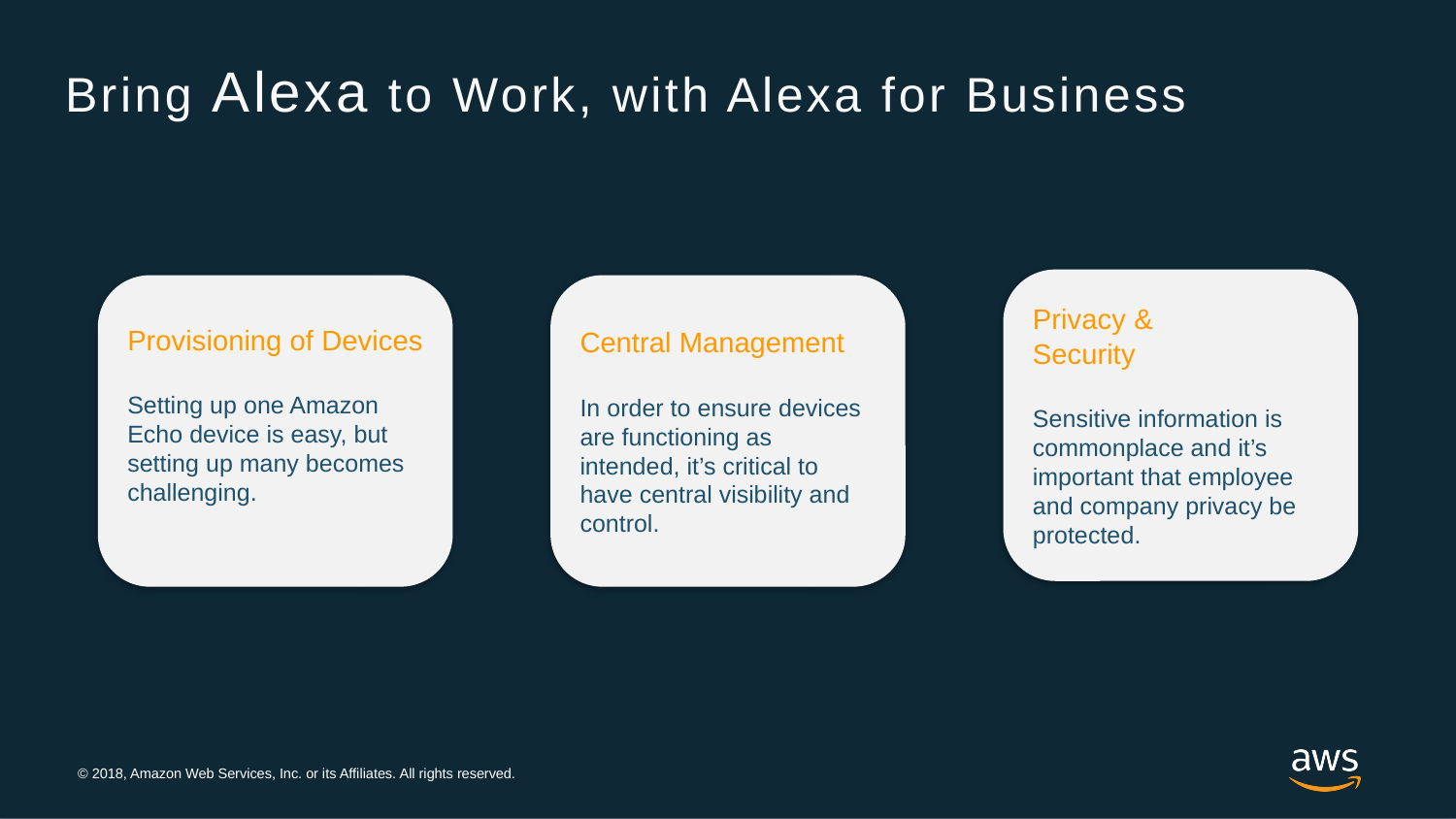

Bring Alexa to Work, with Alexa for Business
Privacy &
Security

Sensitive information is commonplace and it’s important that employee and company privacy be protected.
Provisioning of Devices

Setting up one Amazon Echo device is easy, but setting up many becomes challenging.

Central Management

In order to ensure devices are functioning as intended, it’s critical to have central visibility and control.